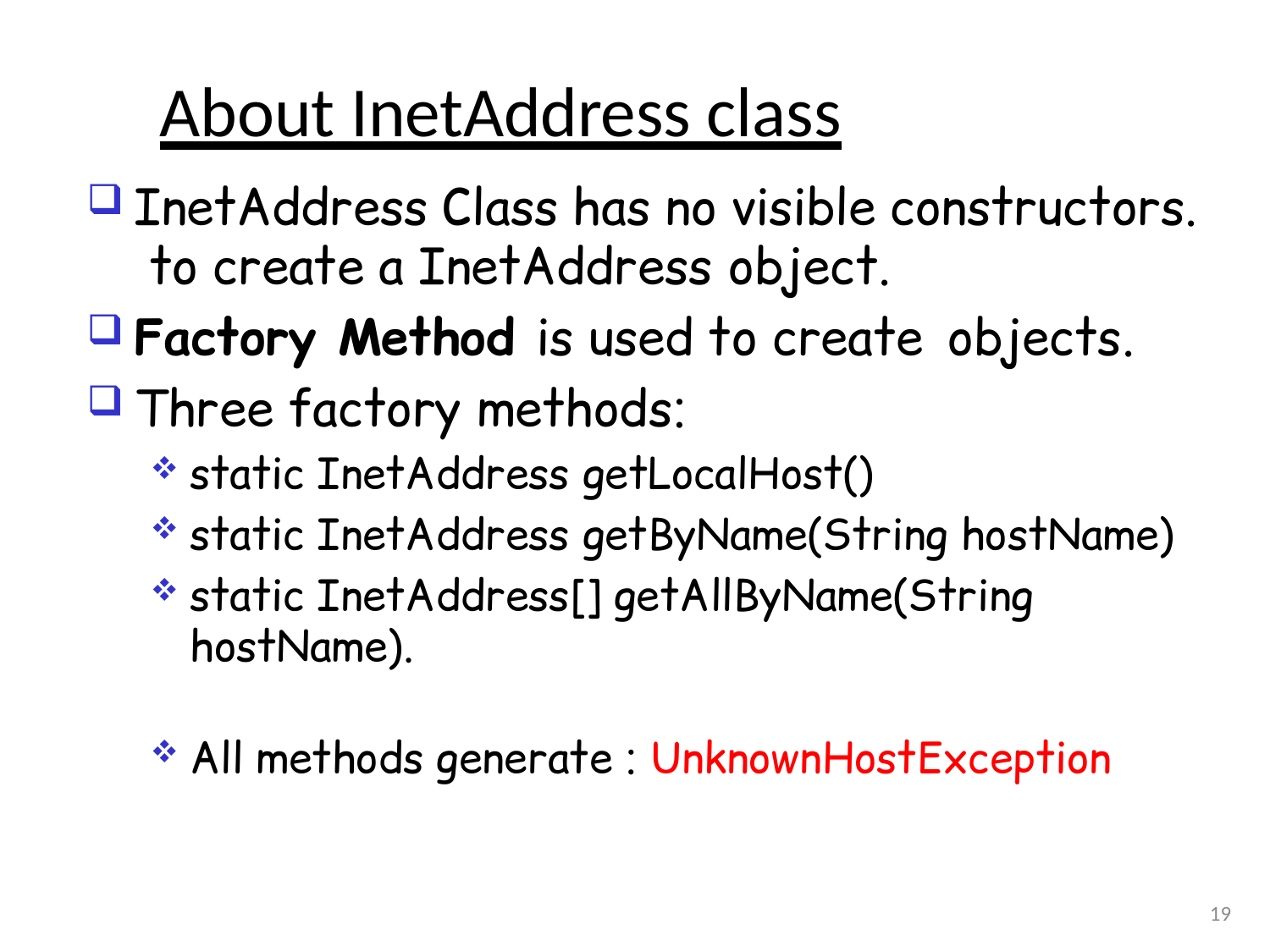

# About InetAddress class
InetAddress Class has no visible constructors.  to create a InetAddress object.
Factory Method is used to create objects.
Three factory methods:
static InetAddress getLocalHost()
static InetAddress getByName(String hostName)
static InetAddress[] getAllByName(String
hostName).

All methods generate : UnknownHostException
19